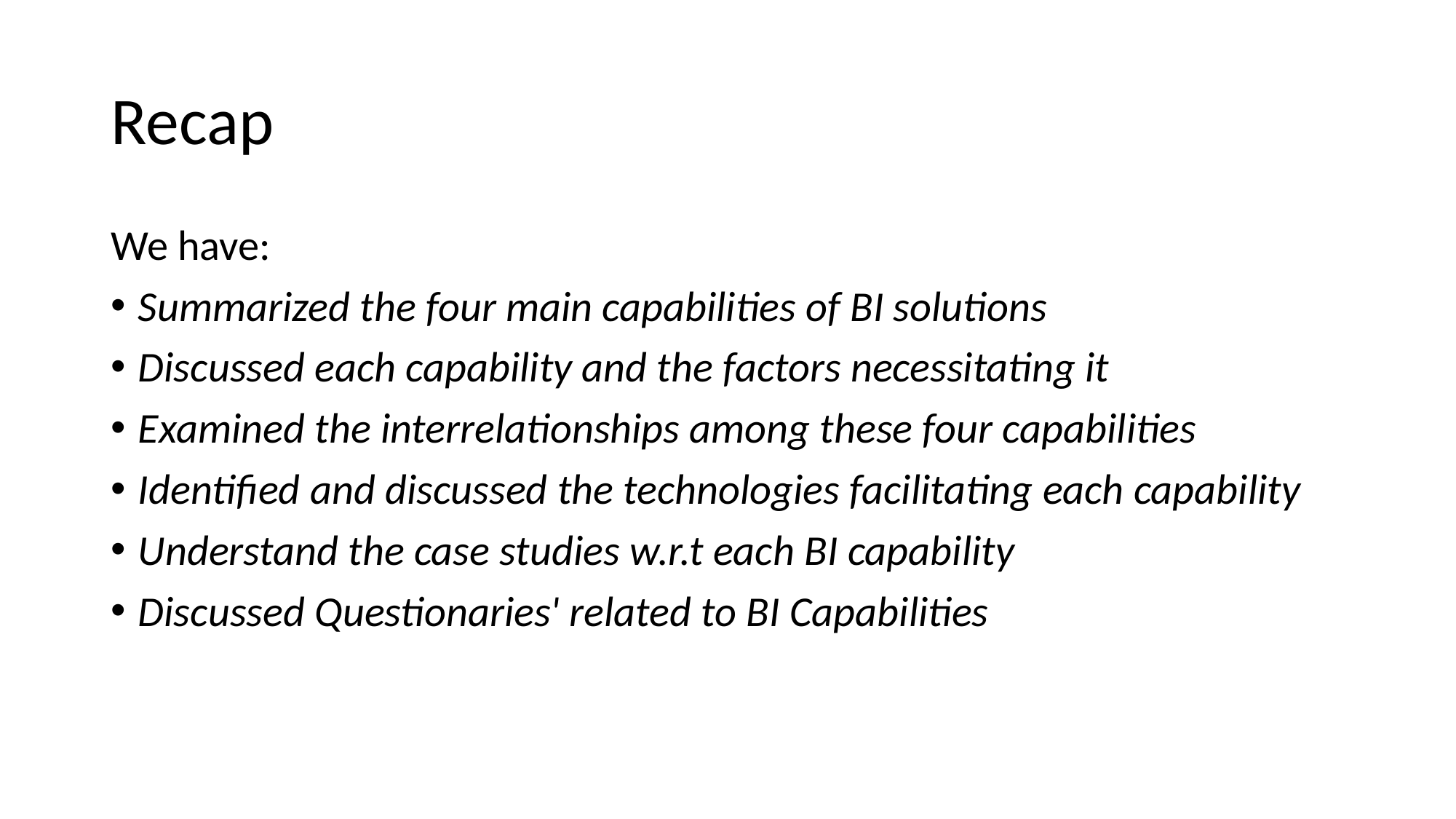

# Recap
We have:
Summarized the four main capabilities of BI solutions
Discussed each capability and the factors necessitating it
Examined the interrelationships among these four capabilities
Identified and discussed the technologies facilitating each capability
Understand the case studies w.r.t each BI capability
Discussed Questionaries' related to BI Capabilities